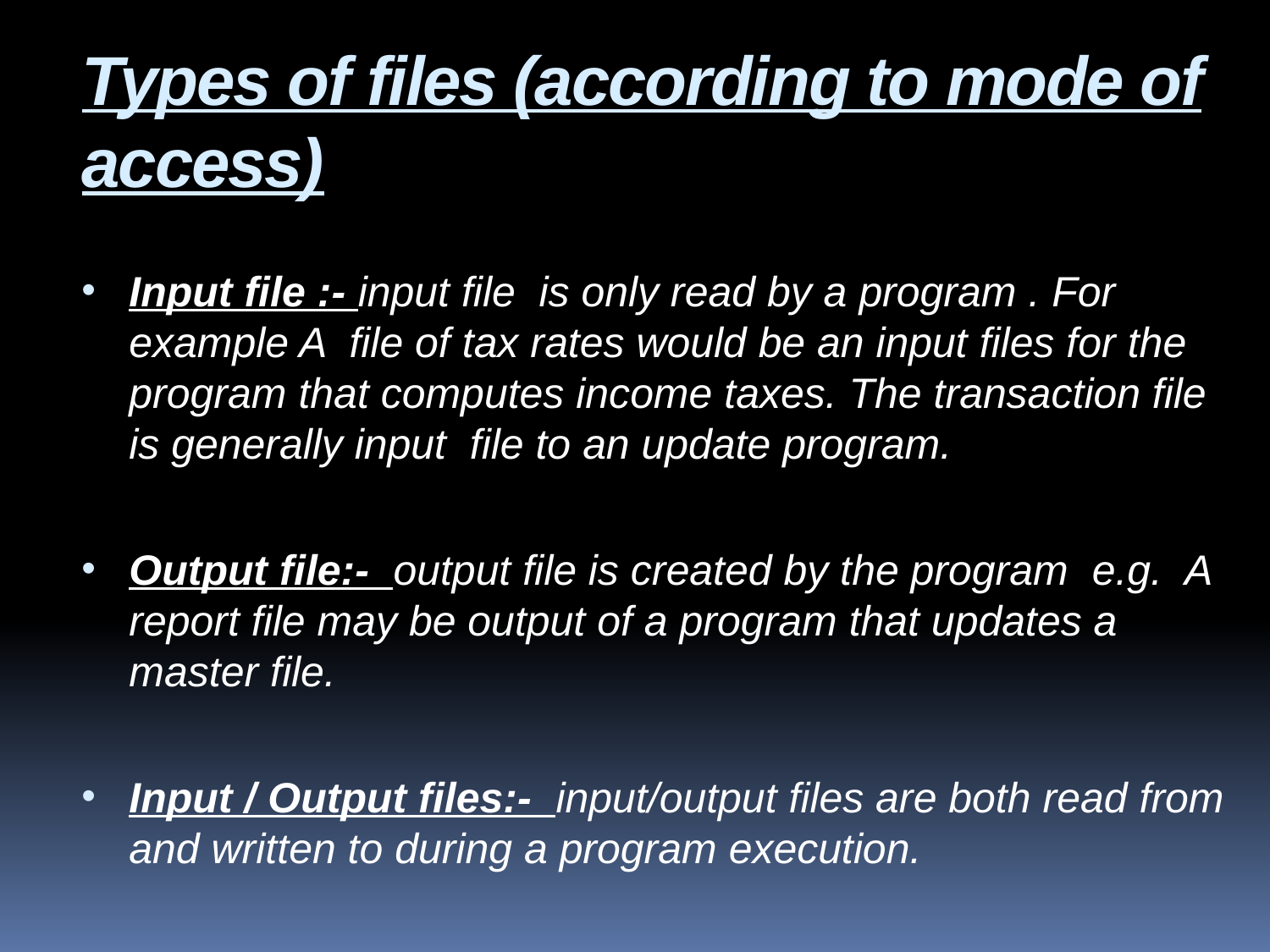

# Types of files (according to mode of access)
Input file :- input file  is only read by a program . For example A  file of tax rates would be an input files for the program that computes income taxes. The transaction file is generally input  file to an update program.

Output file:-  output file is created by the program  e.g.  A report file may be output of a program that updates a master file.

Input / Output files:-  input/output files are both read from and written to during a program execution.